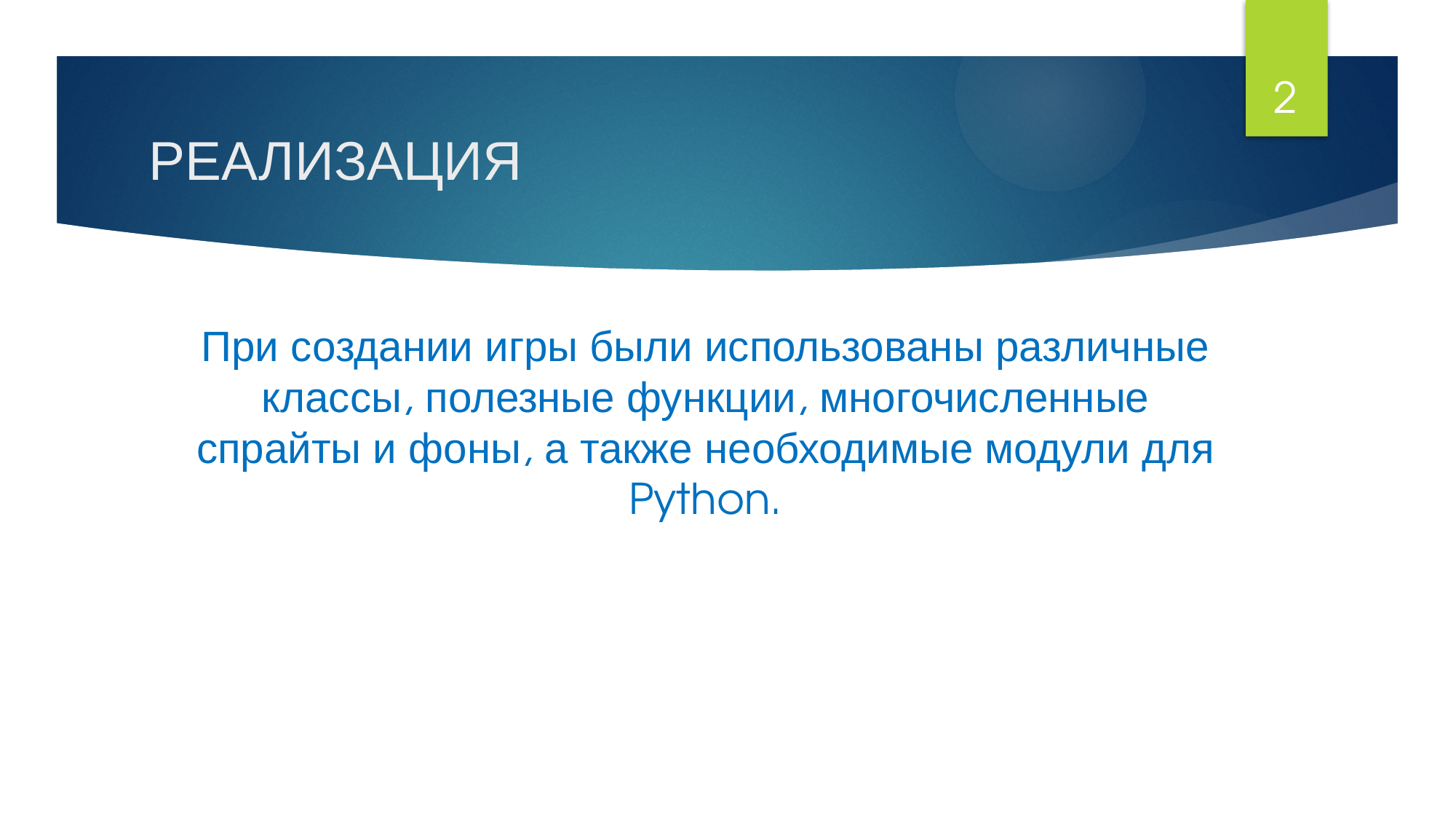

2
# РЕАЛИЗАЦИЯ
При создании игры были использованы различные классы, полезные функции, многочисленные спрайты и фоны, а также необходимые модули для Python.